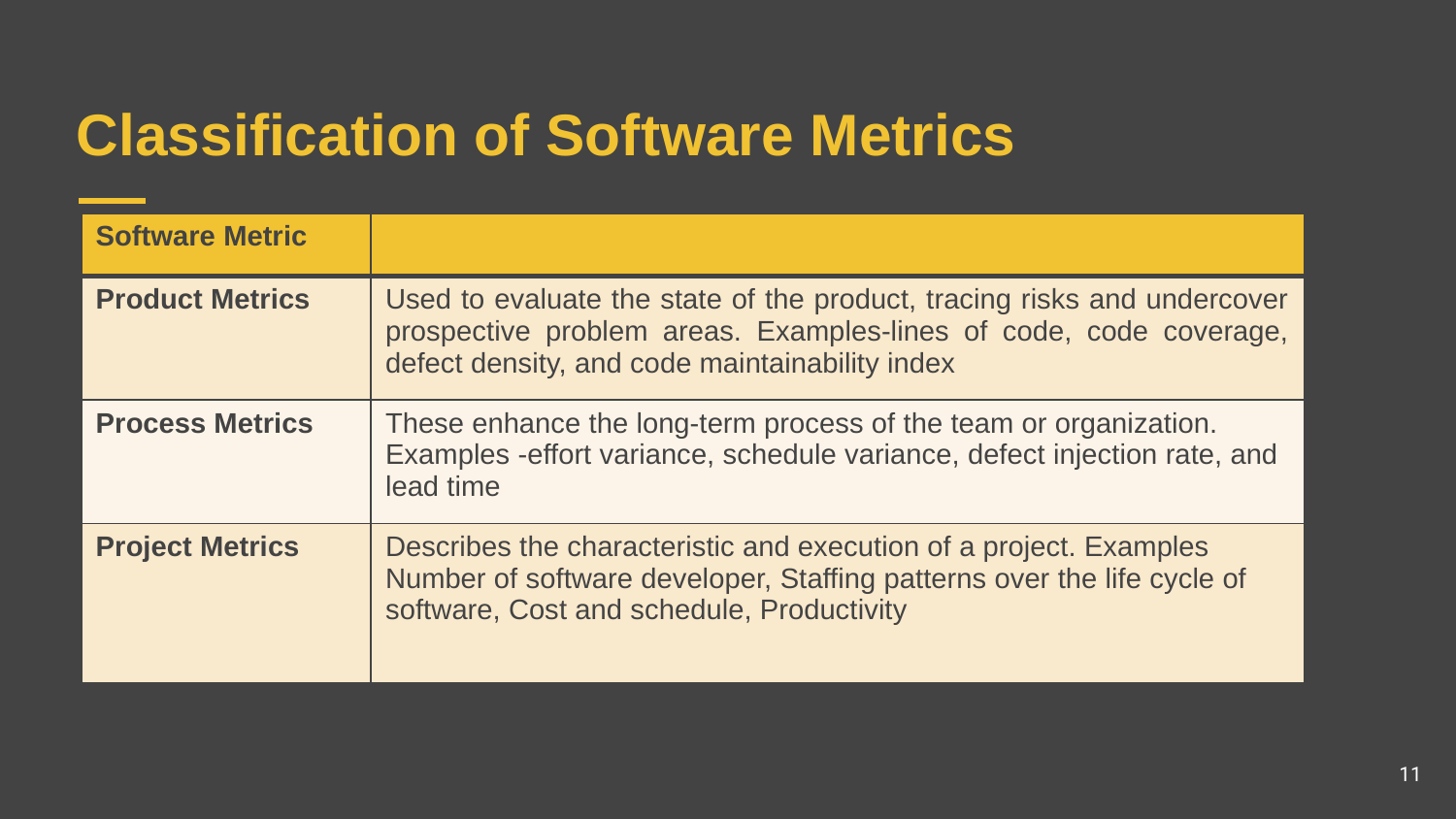

# Classification of Software Metrics
| Software Metric |  |
| --- | --- |
| Product Metrics | Used to evaluate the state of the product, tracing risks and undercover prospective problem areas. Examples-lines of code, code coverage, defect density, and code maintainability index |
| Process Metrics | These enhance the long-term process of the team or organization. Examples -effort variance, schedule variance, defect injection rate, and lead time |
| Project Metrics | Describes the characteristic and execution of a project. Examples Number of software developer, Staffing patterns over the life cycle of software, Cost and schedule, Productivity |
11